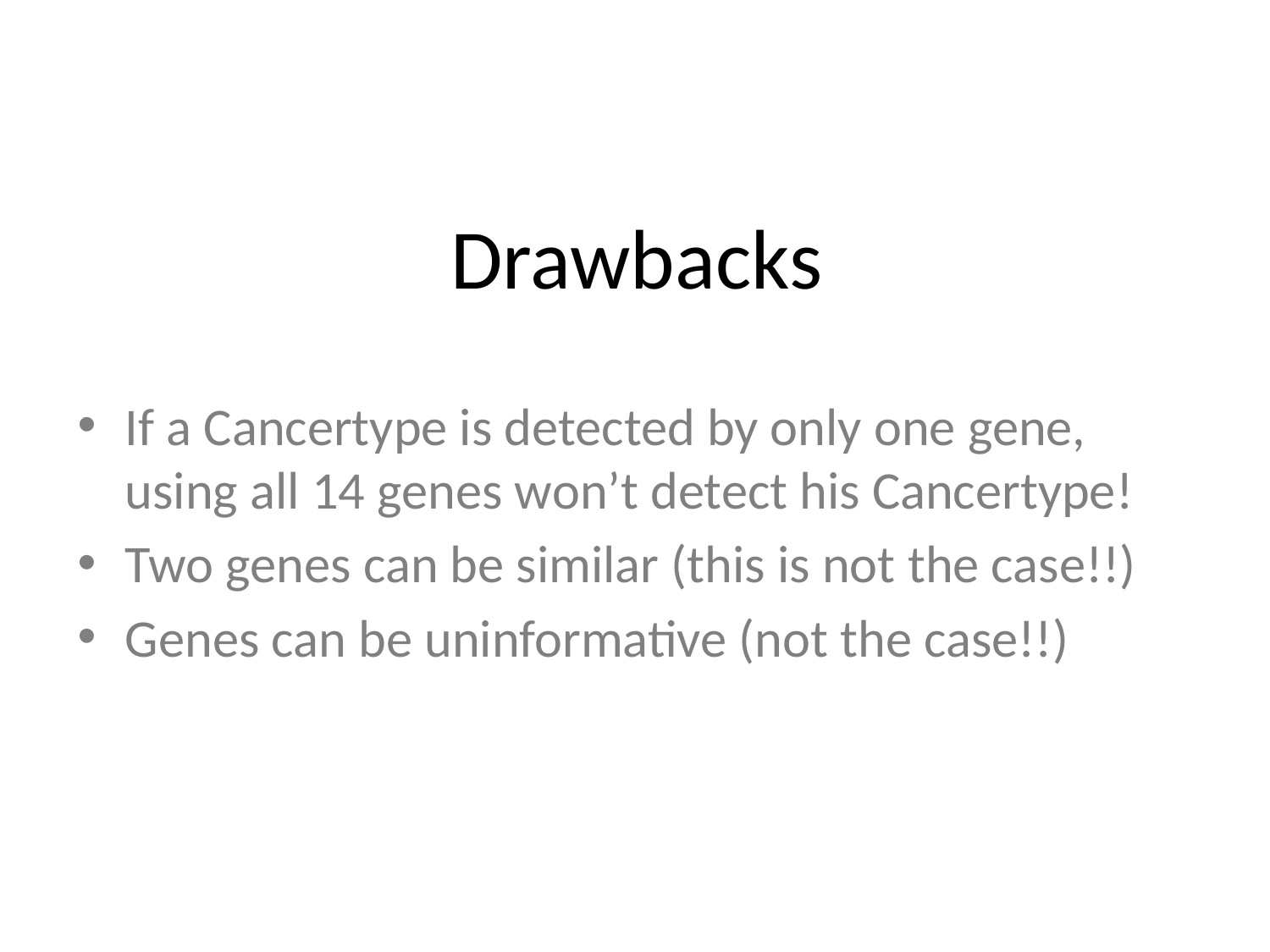

# Drawbacks
If a Cancertype is detected by only one gene, using all 14 genes won’t detect his Cancertype!
Two genes can be similar (this is not the case!!)
Genes can be uninformative (not the case!!)